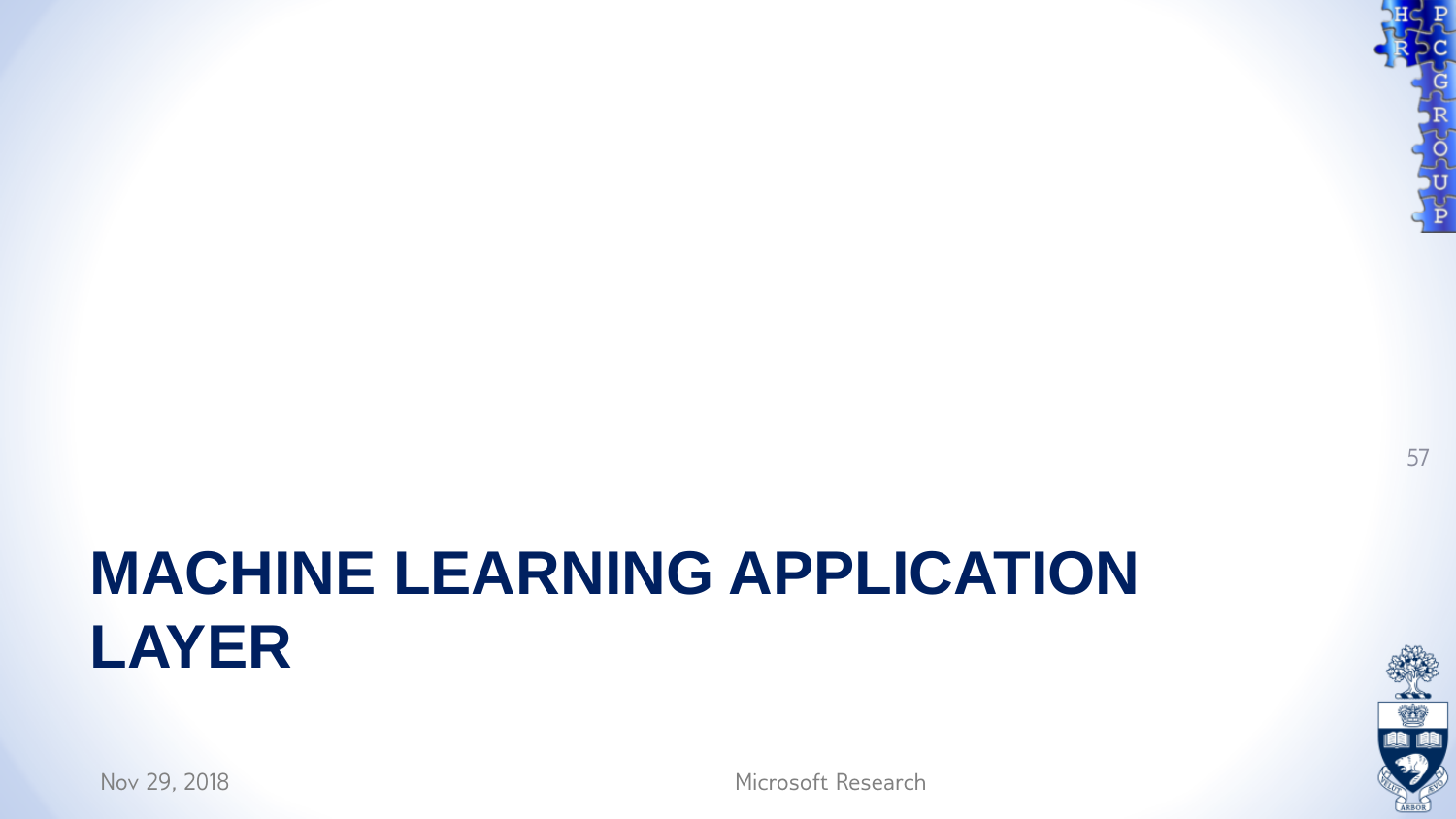

57
# Machine Learning Application Layer
Nov 29, 2018
Microsoft Research